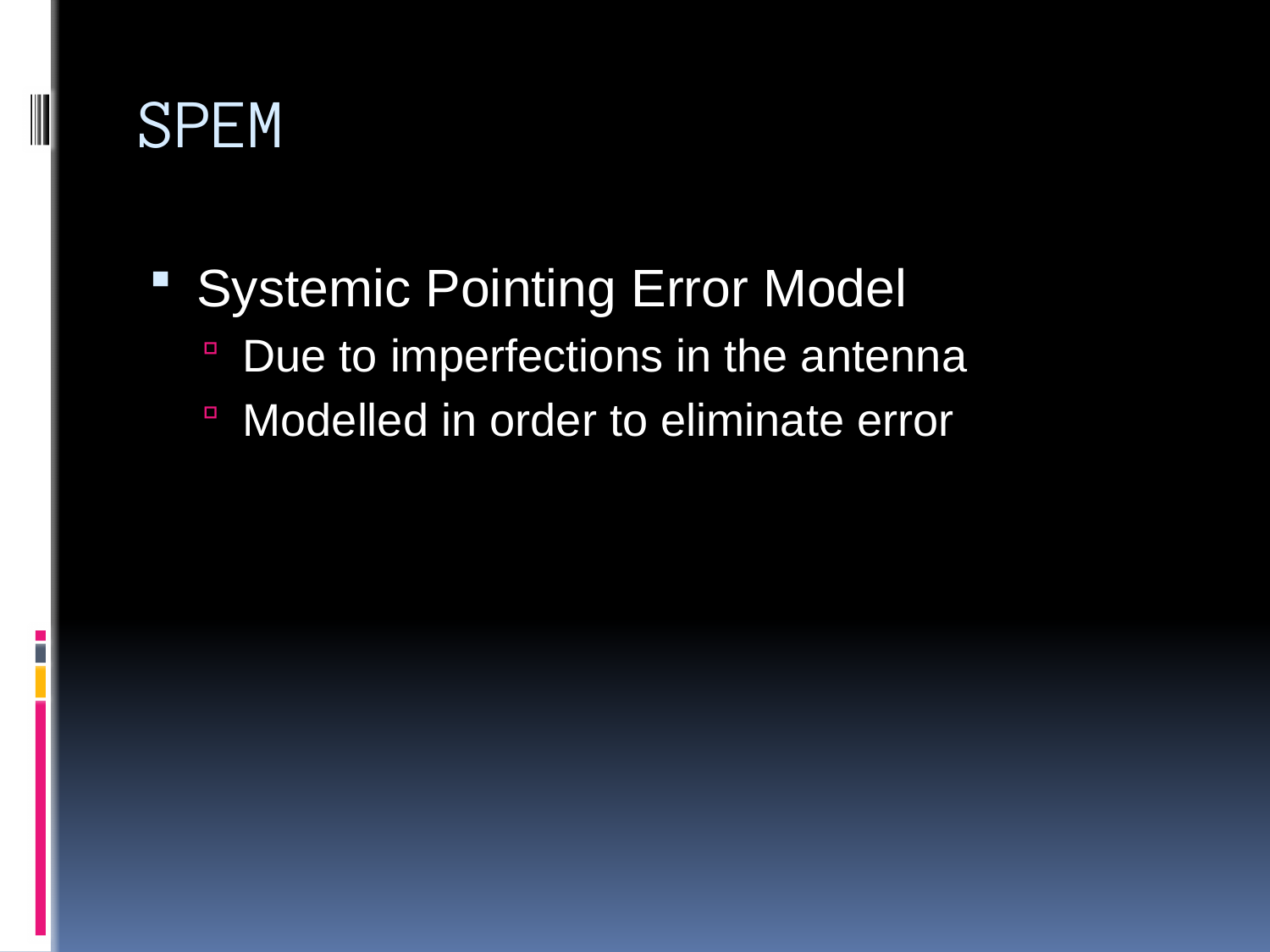

# SPEM
Systemic Pointing Error Model
Due to imperfections in the antenna
Modelled in order to eliminate error